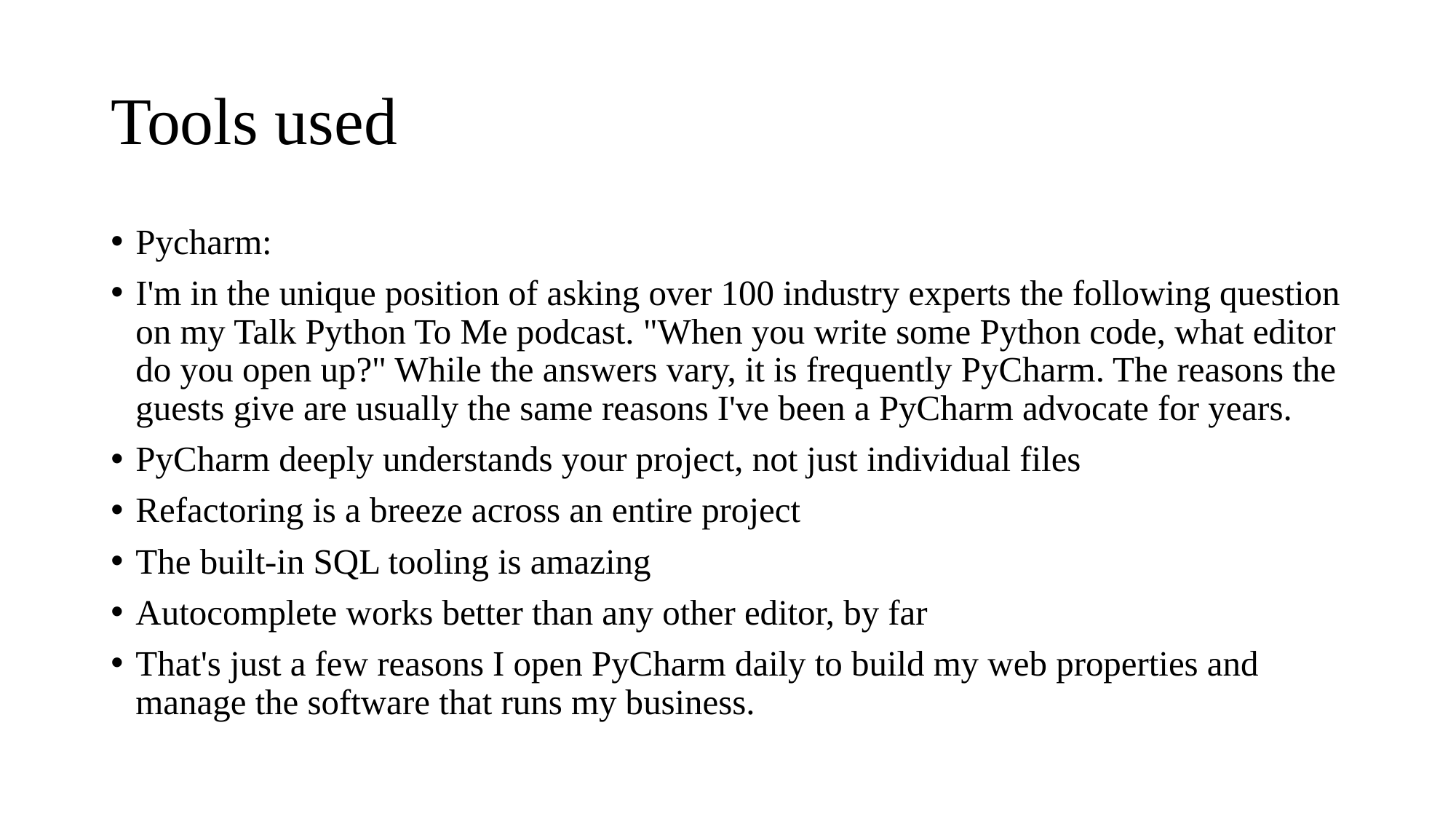

# Tools used
Pycharm:
I'm in the unique position of asking over 100 industry experts the following question on my Talk Python To Me podcast. "When you write some Python code, what editor do you open up?" While the answers vary, it is frequently PyCharm. The reasons the guests give are usually the same reasons I've been a PyCharm advocate for years.
PyCharm deeply understands your project, not just individual files
Refactoring is a breeze across an entire project
The built-in SQL tooling is amazing
Autocomplete works better than any other editor, by far
That's just a few reasons I open PyCharm daily to build my web properties and manage the software that runs my business.